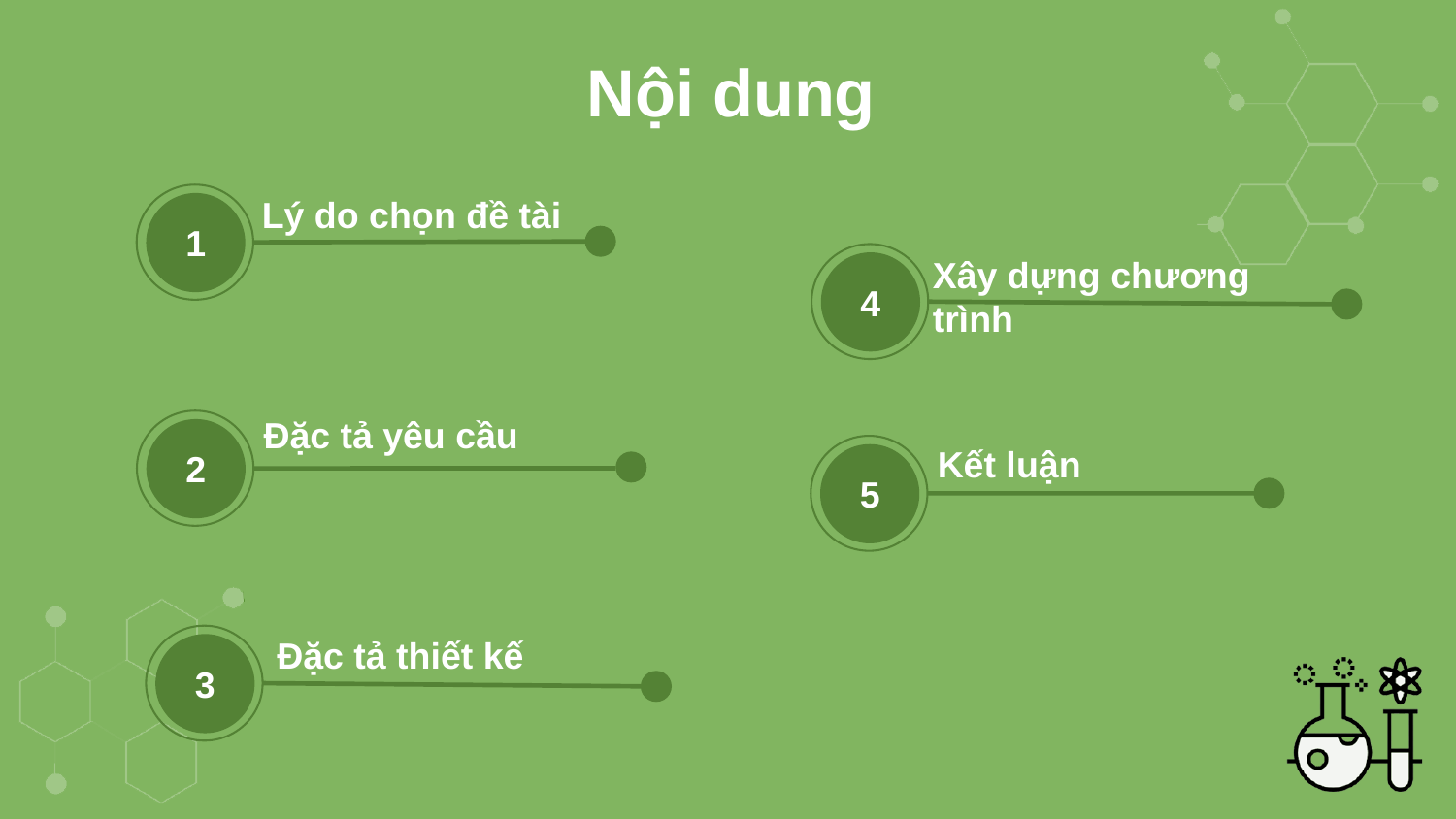

Nội dung
Lý do chọn đề tài

1

4

Xây dựng chương trình
Đặc tả yêu cầu

2

Kết luận

5

3

Đặc tả thiết kế